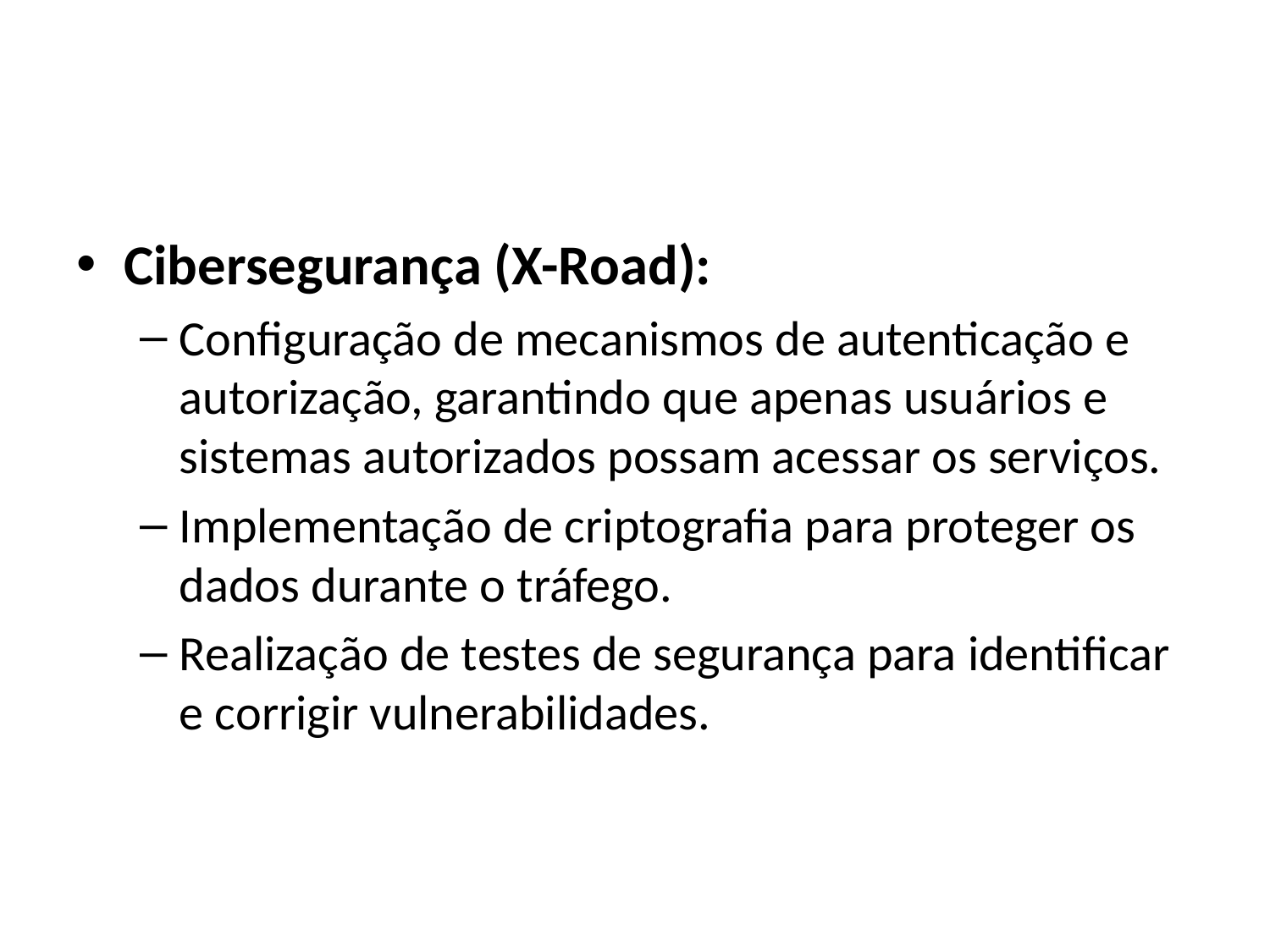

#
Cibersegurança (X-Road):
Configuração de mecanismos de autenticação e autorização, garantindo que apenas usuários e sistemas autorizados possam acessar os serviços.
Implementação de criptografia para proteger os dados durante o tráfego.
Realização de testes de segurança para identificar e corrigir vulnerabilidades.